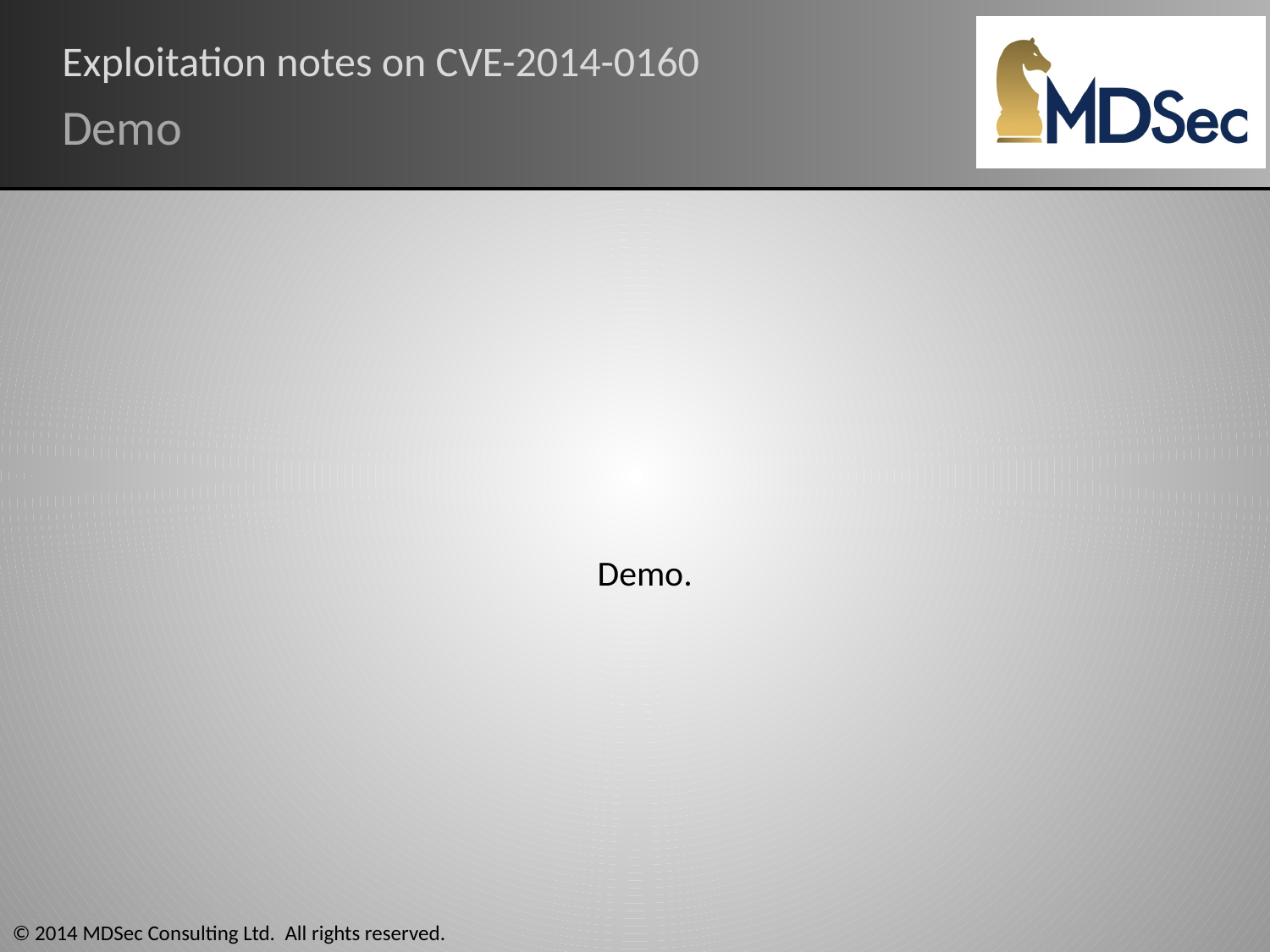

# Exploitation notes on CVE-2014-0160
Demo

Demo.